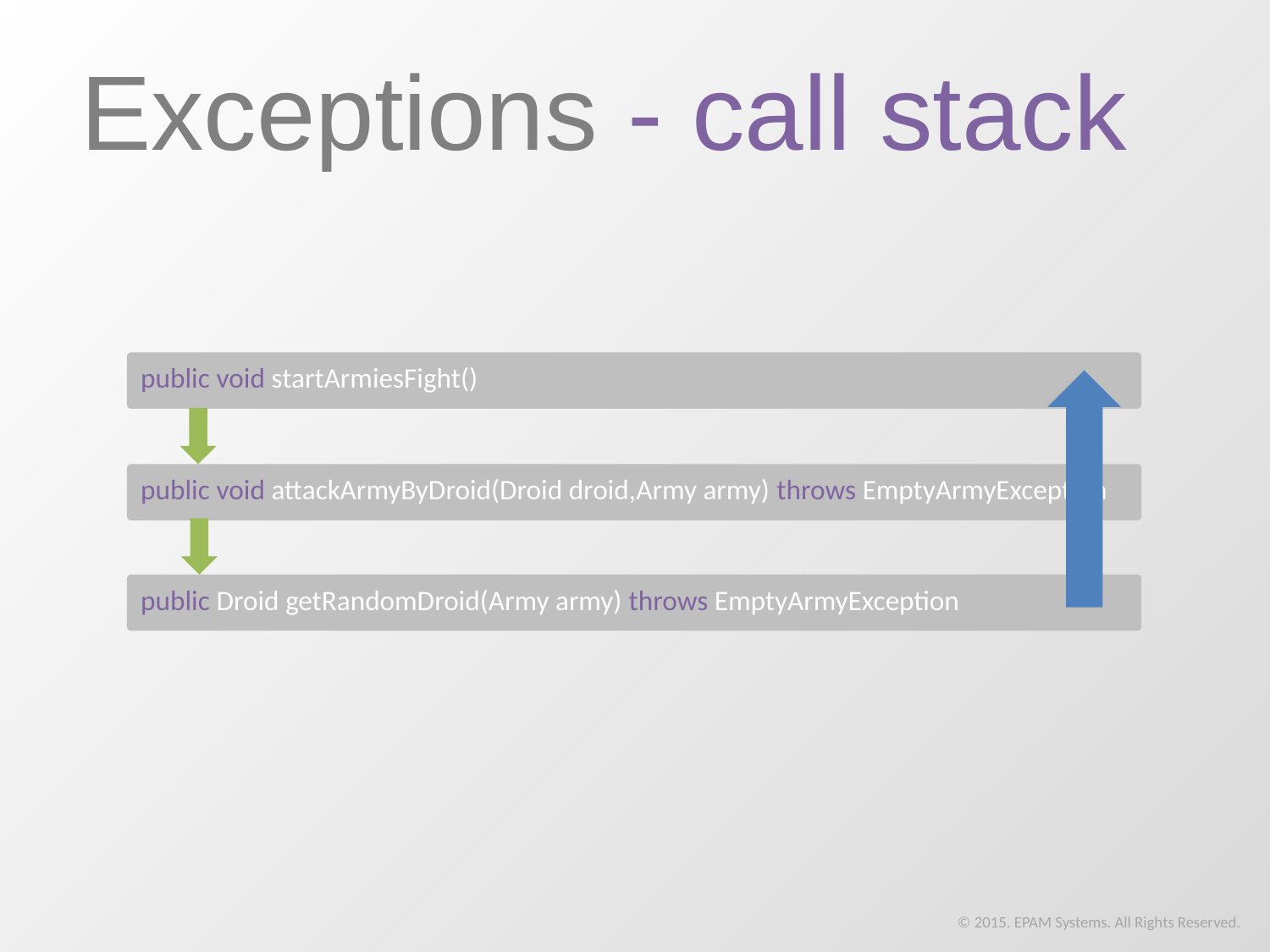

Exceptions - call stack
public void startArmiesFight()

public void attackArmyByDroid(Droid droid,Army army) throws EmptyArmyException

public Droid getRandomDroid(Army army) throws EmptyArmyException
© 2015. EPAM Systems. All Rights Reserved.